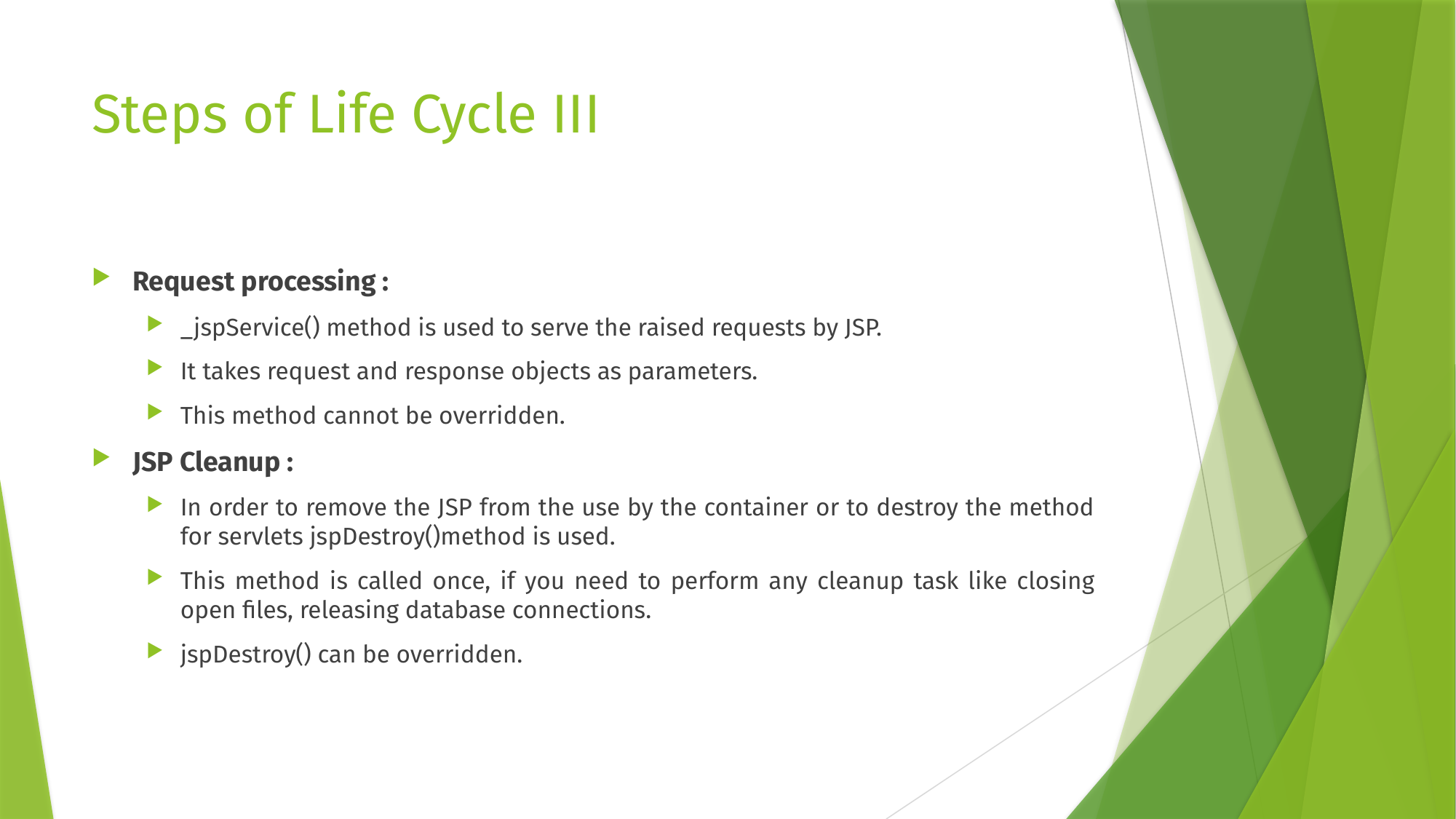

# Steps of Life Cycle III
Request processing :
_jspService() method is used to serve the raised requests by JSP.
It takes request and response objects as parameters.
This method cannot be overridden.
JSP Cleanup :
In order to remove the JSP from the use by the container or to destroy the method for servlets jspDestroy()method is used.
This method is called once, if you need to perform any cleanup task like closing open files, releasing database connections.
jspDestroy() can be overridden.